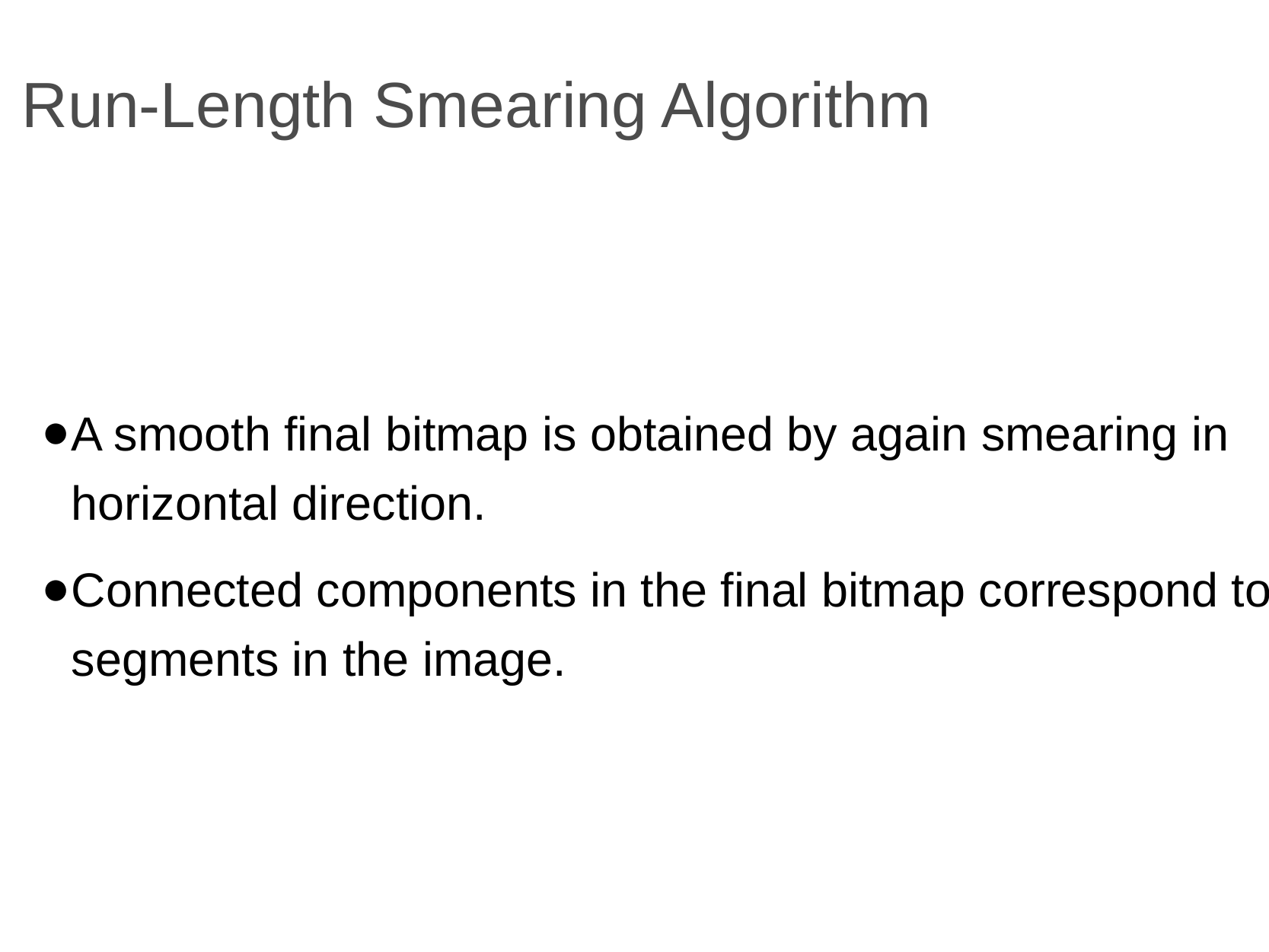

# Run-Length Smearing Algorithm
A smooth final bitmap is obtained by again smearing in horizontal direction.
Connected components in the final bitmap correspond to segments in the image.